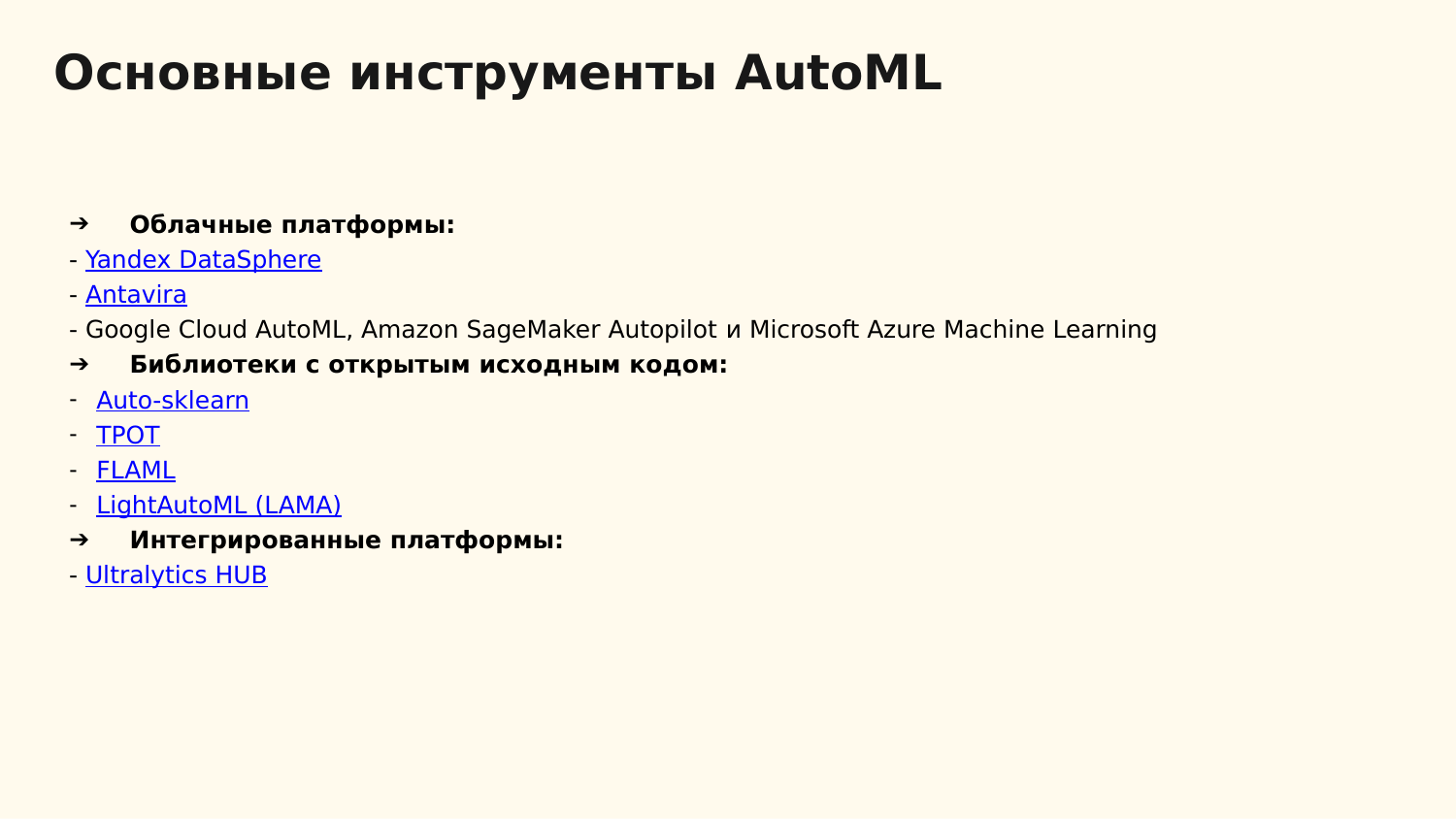

# Основные инструменты AutoML
Облачные платформы:
- Yandex DataSphere
- Antavira
- Google Cloud AutoML, Amazon SageMaker Autopilot и Microsoft Azure Machine Learning
Библиотеки с открытым исходным кодом:
Auto-sklearn
TPOT
FLAML
LightAutoML (LAMA)
Интегрированные платформы:
- Ultralytics HUB